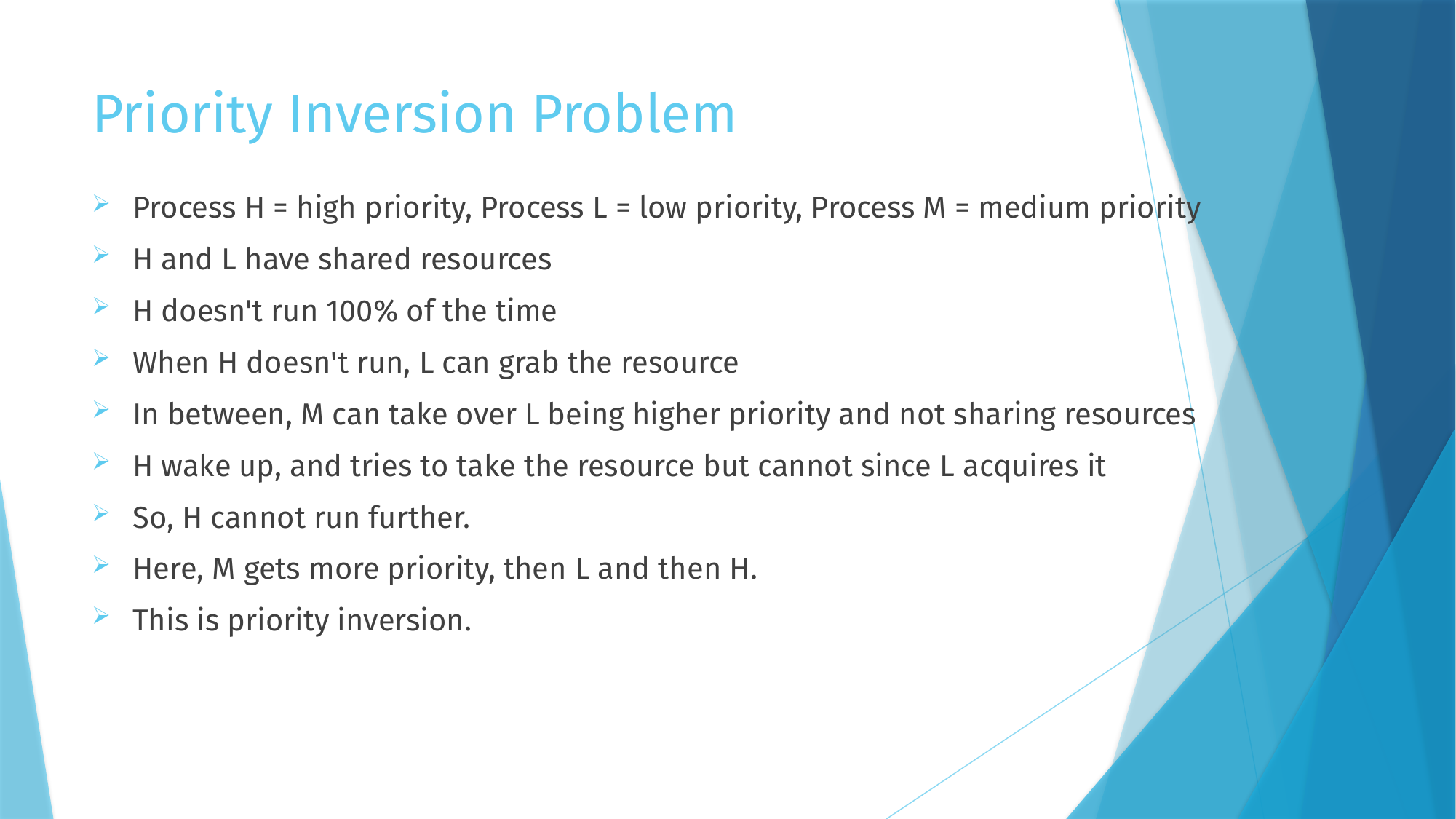

# Priority Inversion Problem
Process H = high priority, Process L = low priority, Process M = medium priority
H and L have shared resources
H doesn't run 100% of the time
When H doesn't run, L can grab the resource
In between, M can take over L being higher priority and not sharing resources
H wake up, and tries to take the resource but cannot since L acquires it
So, H cannot run further.
Here, M gets more priority, then L and then H.
This is priority inversion.